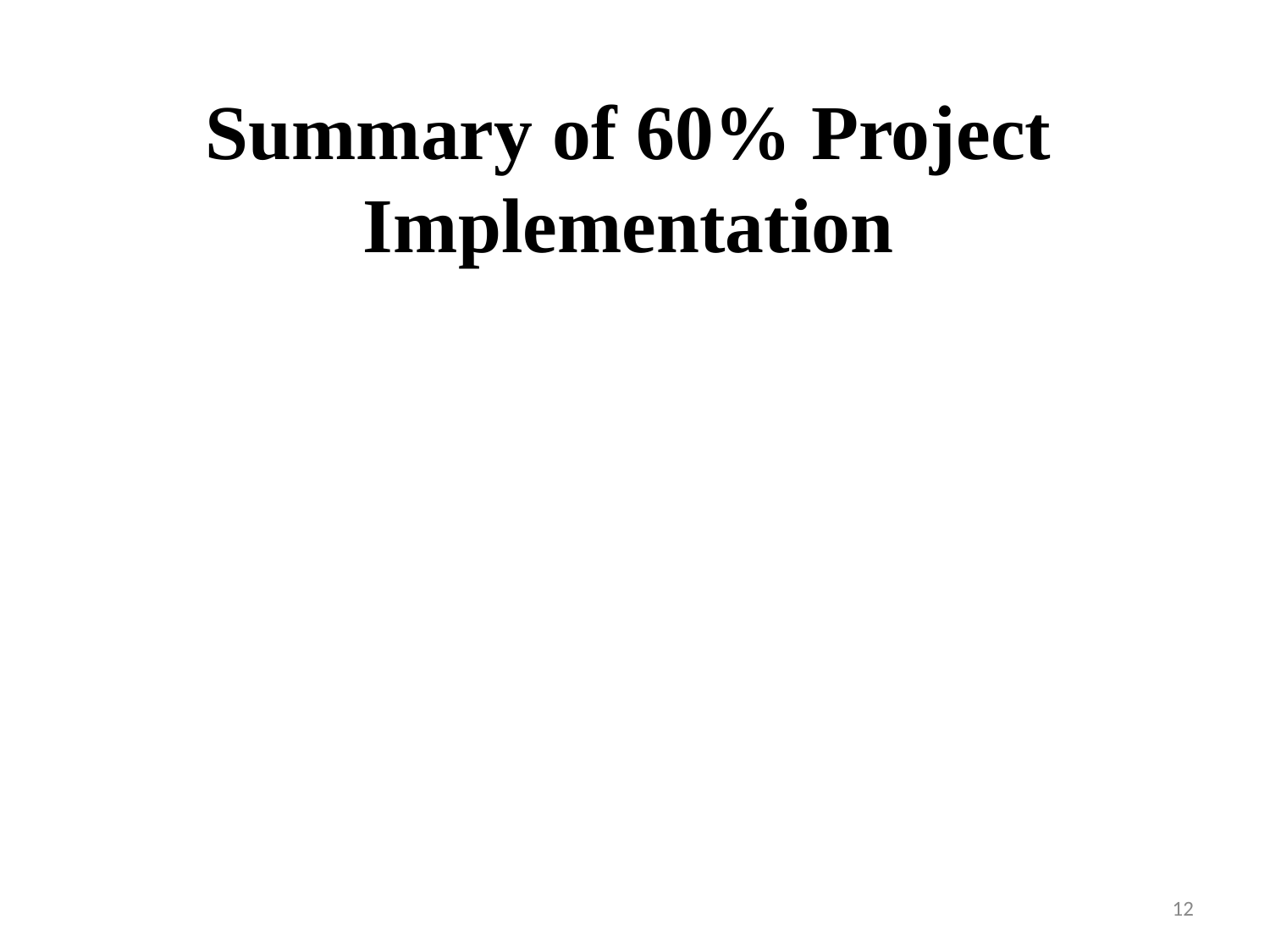

# Summary of 60% Project Implementation
12